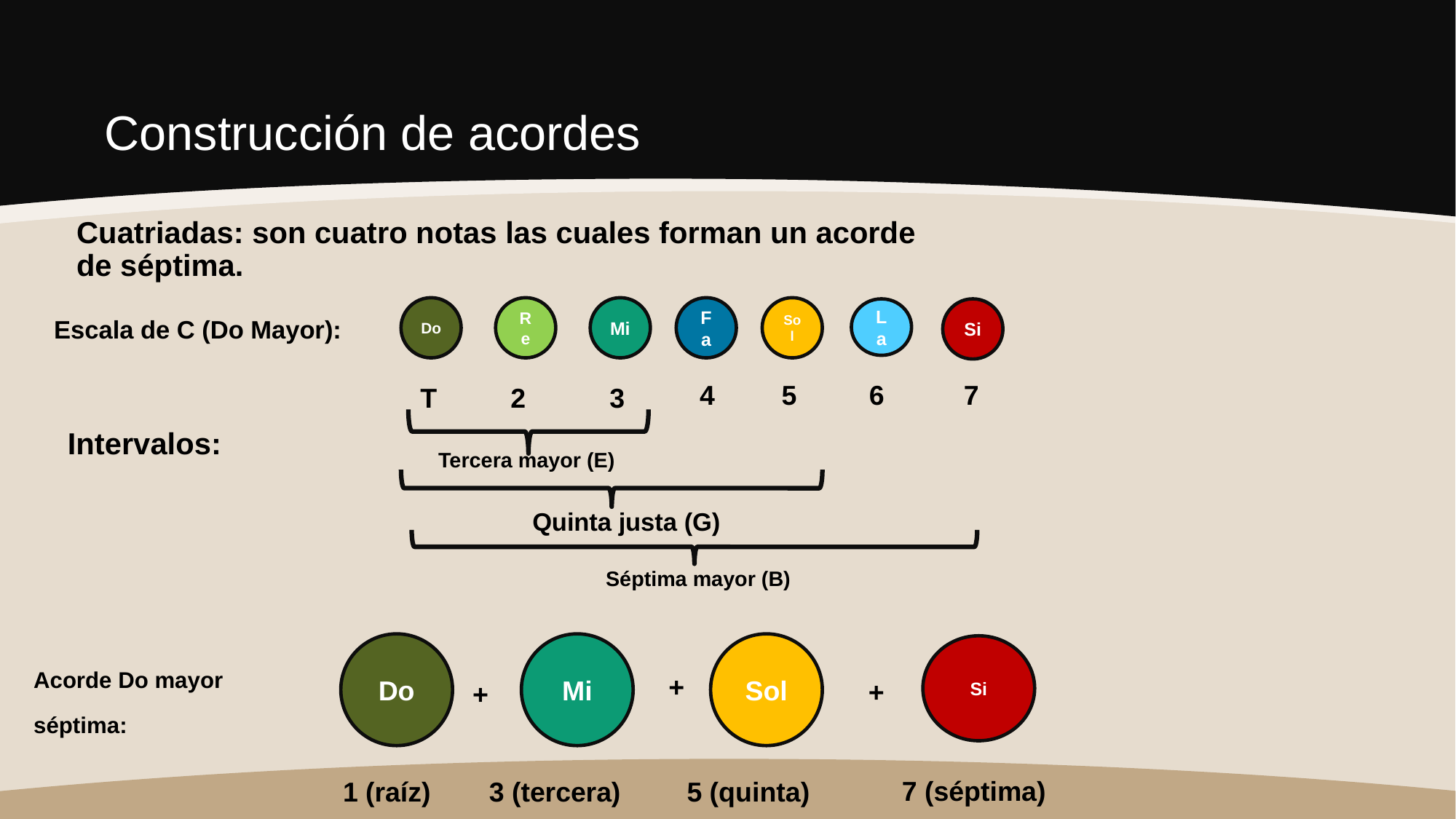

# Construcción de acordes
Cuatriadas: son cuatro notas las cuales forman un acorde de séptima.

Do
Re
Mi
Fa
Sol
La
Si

Escala de C (Do Mayor):

4
5
6
7
T
2
3
Intervalos:

Tercera mayor (E)

Quinta justa (G)

Séptima mayor (B)

Do
Mi
Sol
Si
Acorde Do mayor
séptima:

+
+
+
7 (séptima)
1 (raíz)
3 (tercera)
5 (quinta)